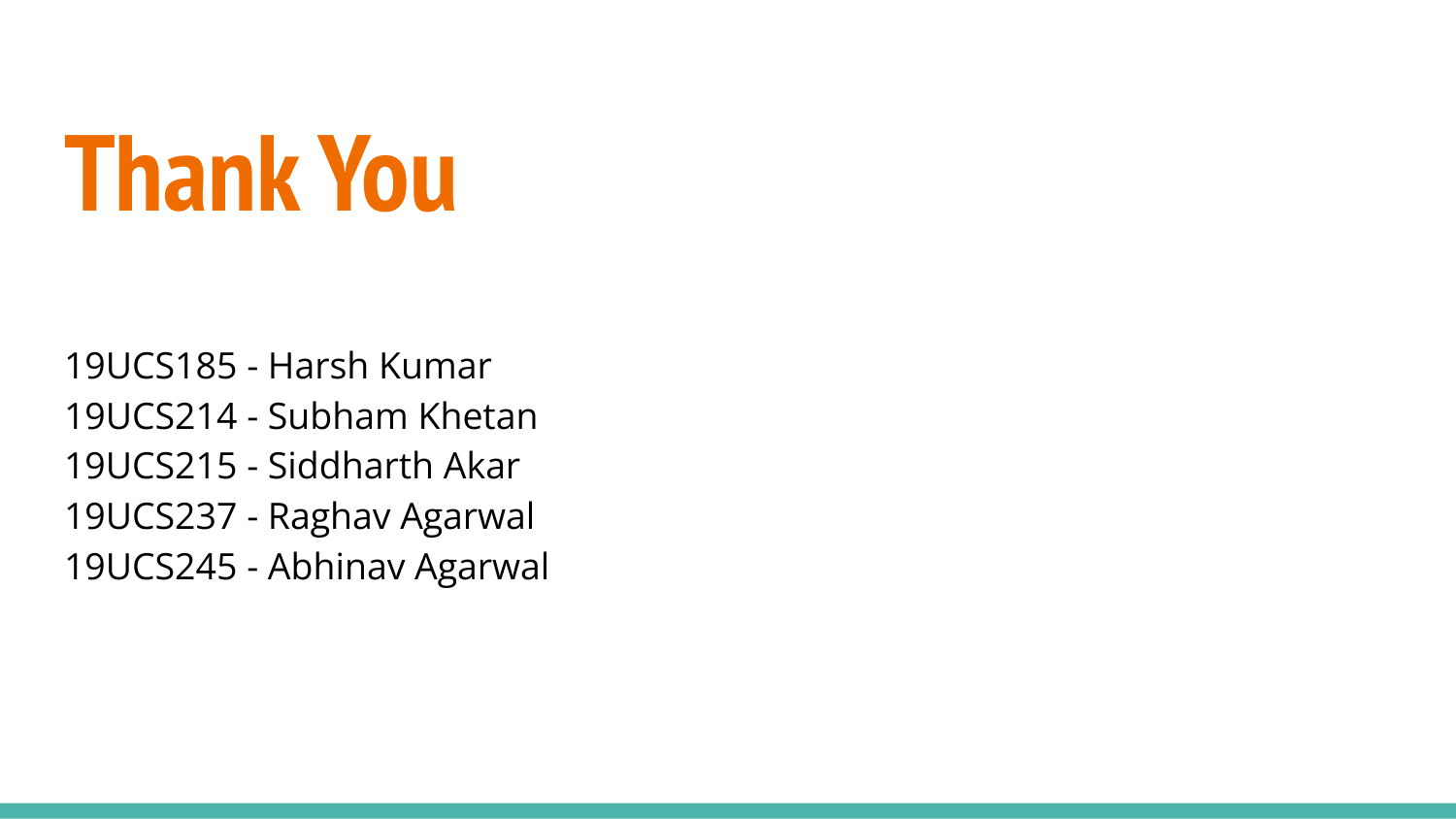

# Thank You

19UCS185 - Harsh Kumar
19UCS214 - Subham Khetan
19UCS215 - Siddharth Akar
19UCS237 - Raghav Agarwal
19UCS245 - Abhinav Agarwal